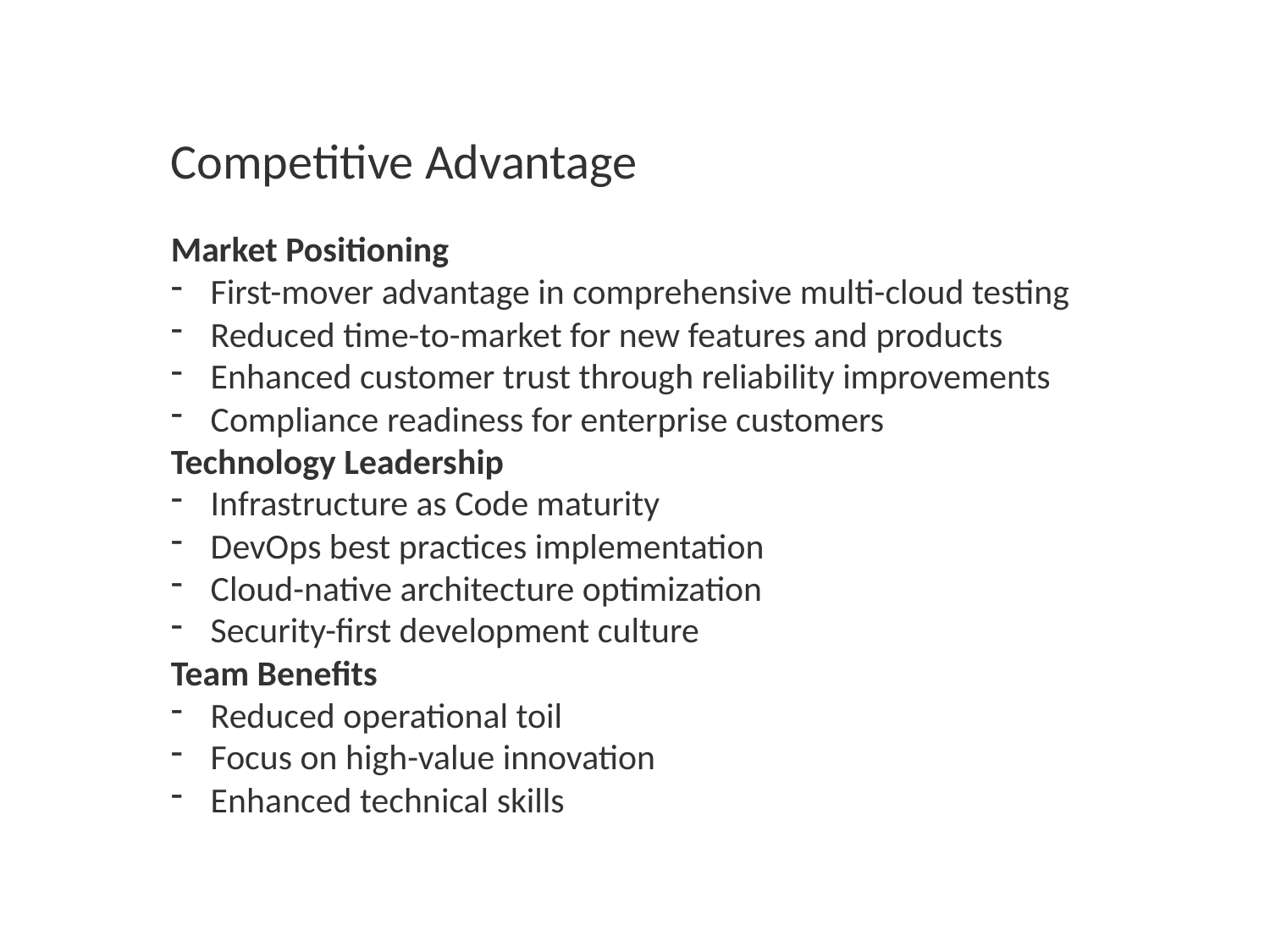

Competitive Advantage

Market Positioning
First-mover advantage in comprehensive multi-cloud testing
Reduced time-to-market for new features and products
Enhanced customer trust through reliability improvements
Compliance readiness for enterprise customers
Technology Leadership
Infrastructure as Code maturity
DevOps best practices implementation
Cloud-native architecture optimization
Security-first development culture
Team Benefits
Reduced operational toil
Focus on high-value innovation
Enhanced technical skills